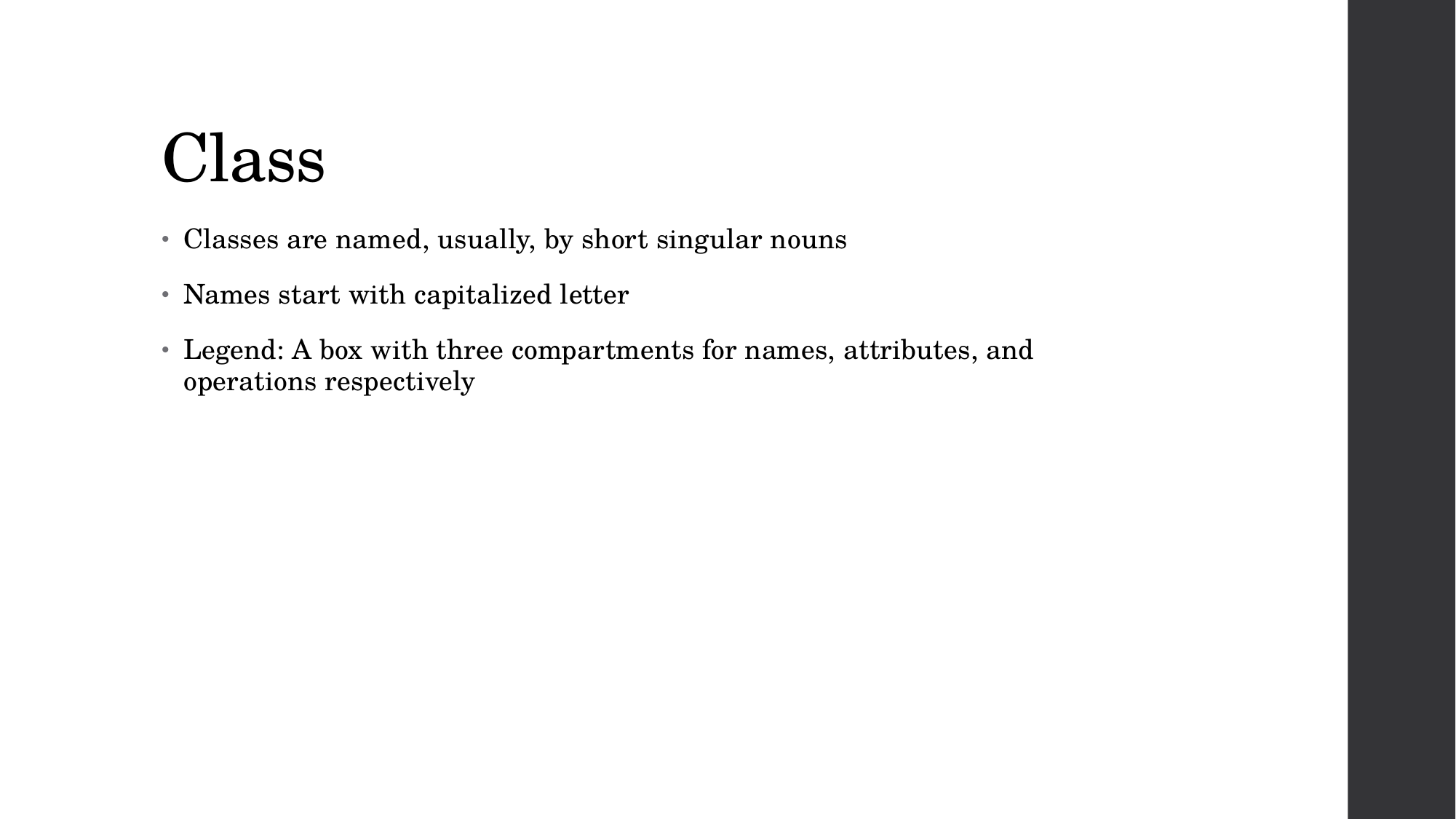

# Class
Classes are named, usually, by short singular nouns
Names start with capitalized letter
Legend: A box with three compartments for names, attributes, and operations respectively